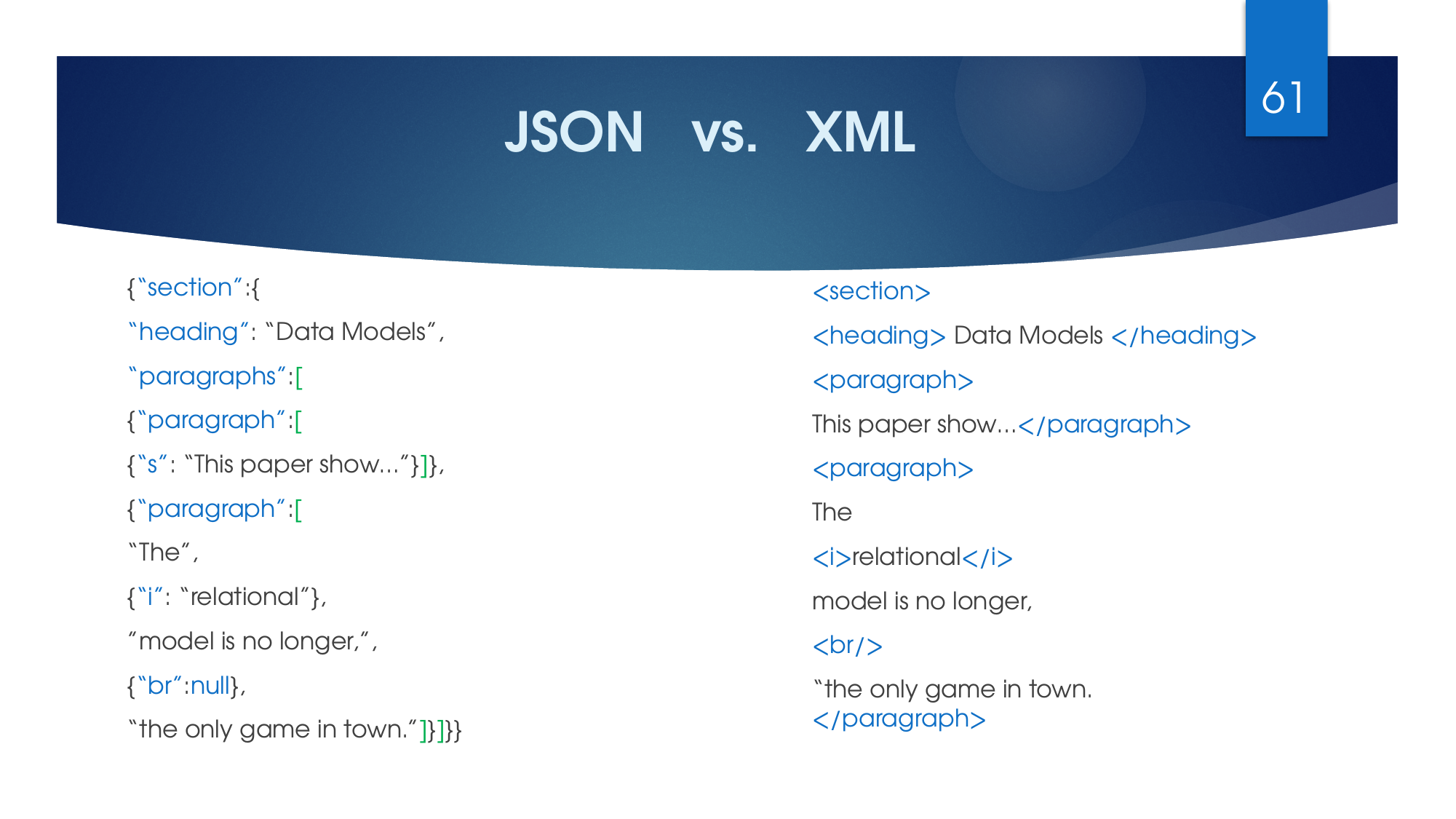

61
# JSON   vs.   XML
{“section”:{
“heading”: “Data Models”,
“paragraphs”:[
{“paragraph”:[
{“s”: “This paper show…”}]},
{“paragraph”:[
“The”,
{“i”: “relational”},
”model is no longer,”,
{“br”:null},
“the only game in town.”]}]}}

<section>
<heading> Data Models </heading>
<paragraph>
This paper show…</paragraph>
<paragraph>
The
<i>relational</i>
model is no longer,
<br/>
“the only game in town. </paragraph>